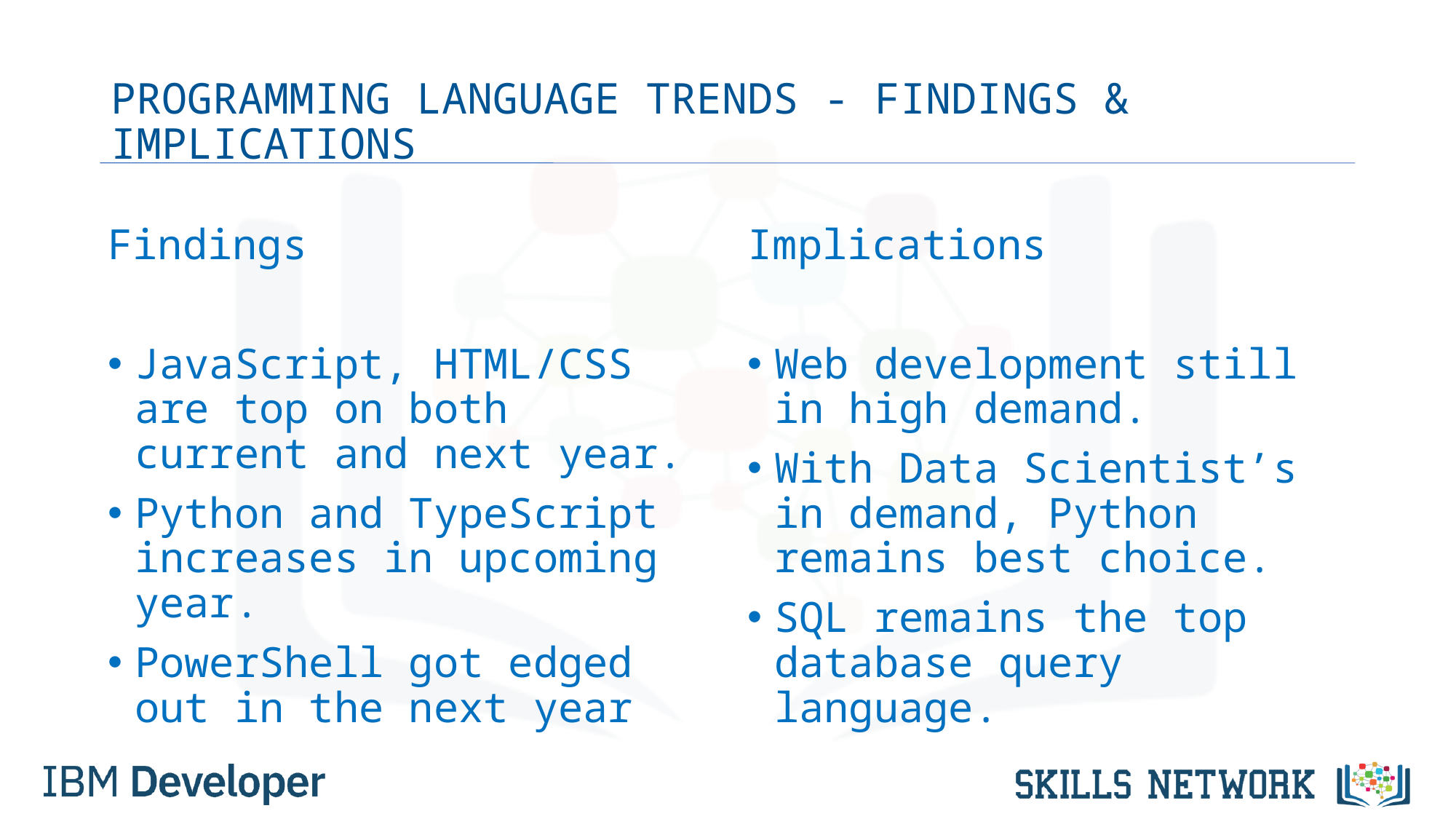

# PROGRAMMING LANGUAGE TRENDS - FINDINGS & IMPLICATIONS
Findings

JavaScript, HTML/CSS are top on both current and next year.
Python and TypeScript increases in upcoming year.
PowerShell got edged out in the next year
Implications

Web development still in high demand.
With Data Scientist’s in demand, Python remains best choice.
SQL remains the top database query language.